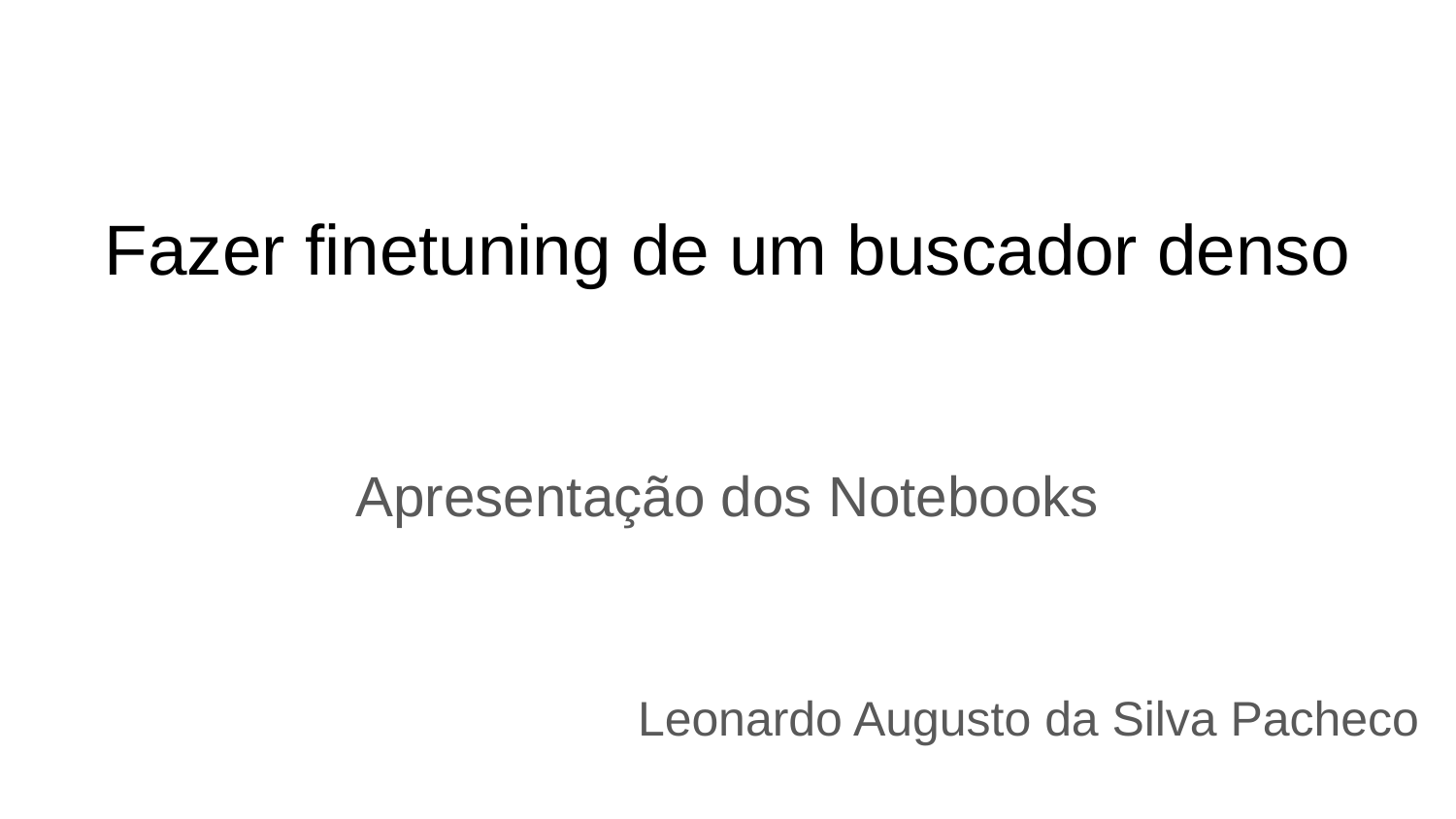

# Fazer finetuning de um buscador denso
Apresentação dos Notebooks
Leonardo Augusto da Silva Pacheco